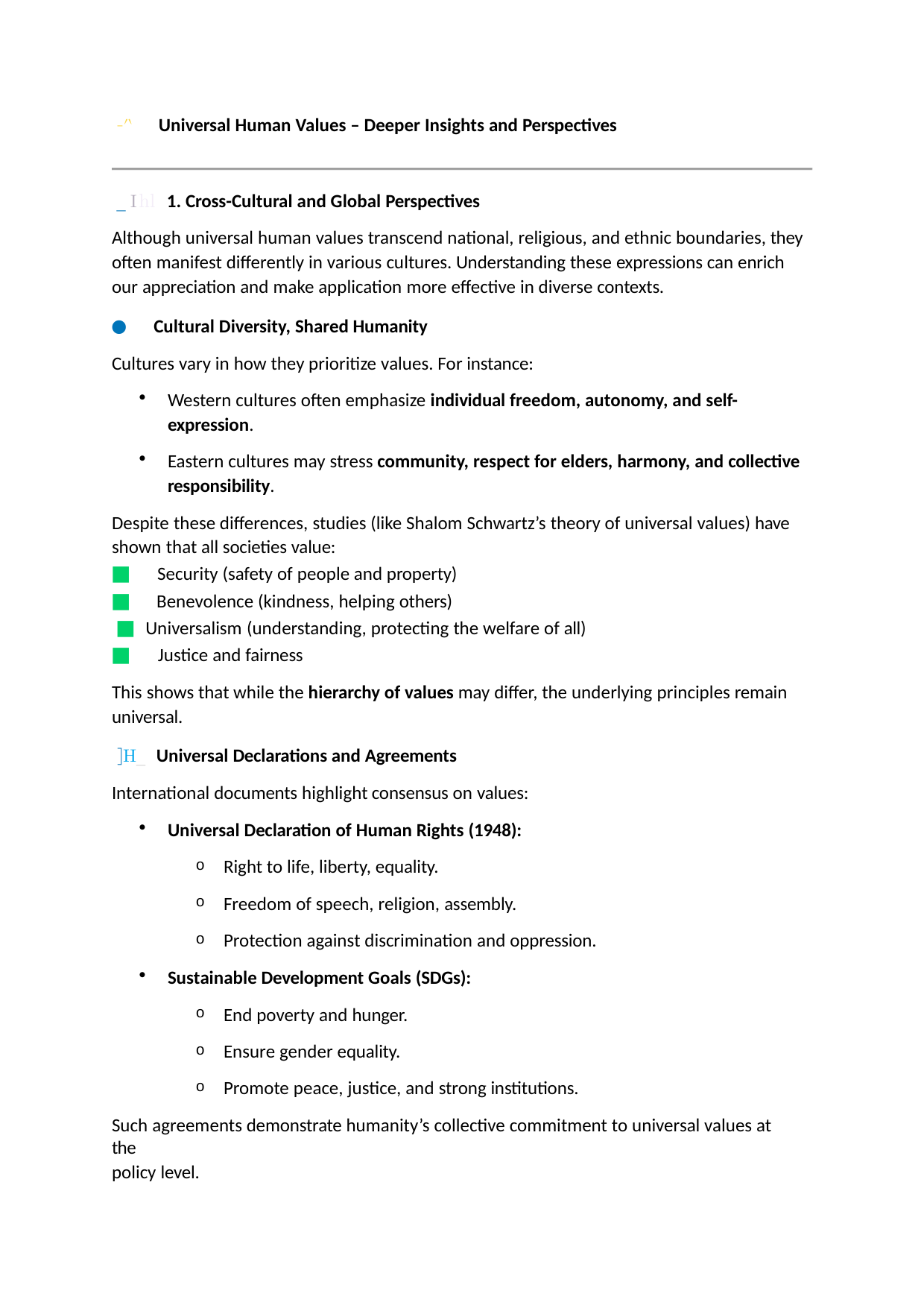

-' `   Universal Human Values – Deeper Insights and Perspectives

 _ Ihl 1. Cross-Cultural and Global Perspectives
Although universal human values transcend national, religious, and ethnic boundaries, they often manifest differently in various cultures. Understanding these expressions can enrich our appreciation and make application more effective in diverse contexts.
●   Cultural Diversity, Shared Humanity
Cultures vary in how they prioritize values. For instance:
Western cultures often emphasize individual freedom, autonomy, and self- expression.
Eastern cultures may stress community, respect for elders, harmony, and collective responsibility.
Despite these differences, studies (like Shalom Schwartz’s theory of universal values) have
shown that all societies value:
⬛   Security (safety of people and property)
⬛   Benevolence (kindness, helping others)
 ⬛ Universalism (understanding, protecting the welfare of all)
⬛   Justice and fairness
This shows that while the hierarchy of values may differ, the underlying principles remain universal.
 ]H_ Universal Declarations and Agreements
International documents highlight consensus on values:
Universal Declaration of Human Rights (1948):
Right to life, liberty, equality.
Freedom of speech, religion, assembly.
Protection against discrimination and oppression.
Sustainable Development Goals (SDGs):
End poverty and hunger.
Ensure gender equality.
Promote peace, justice, and strong institutions.
Such agreements demonstrate humanity’s collective commitment to universal values at the
policy level.